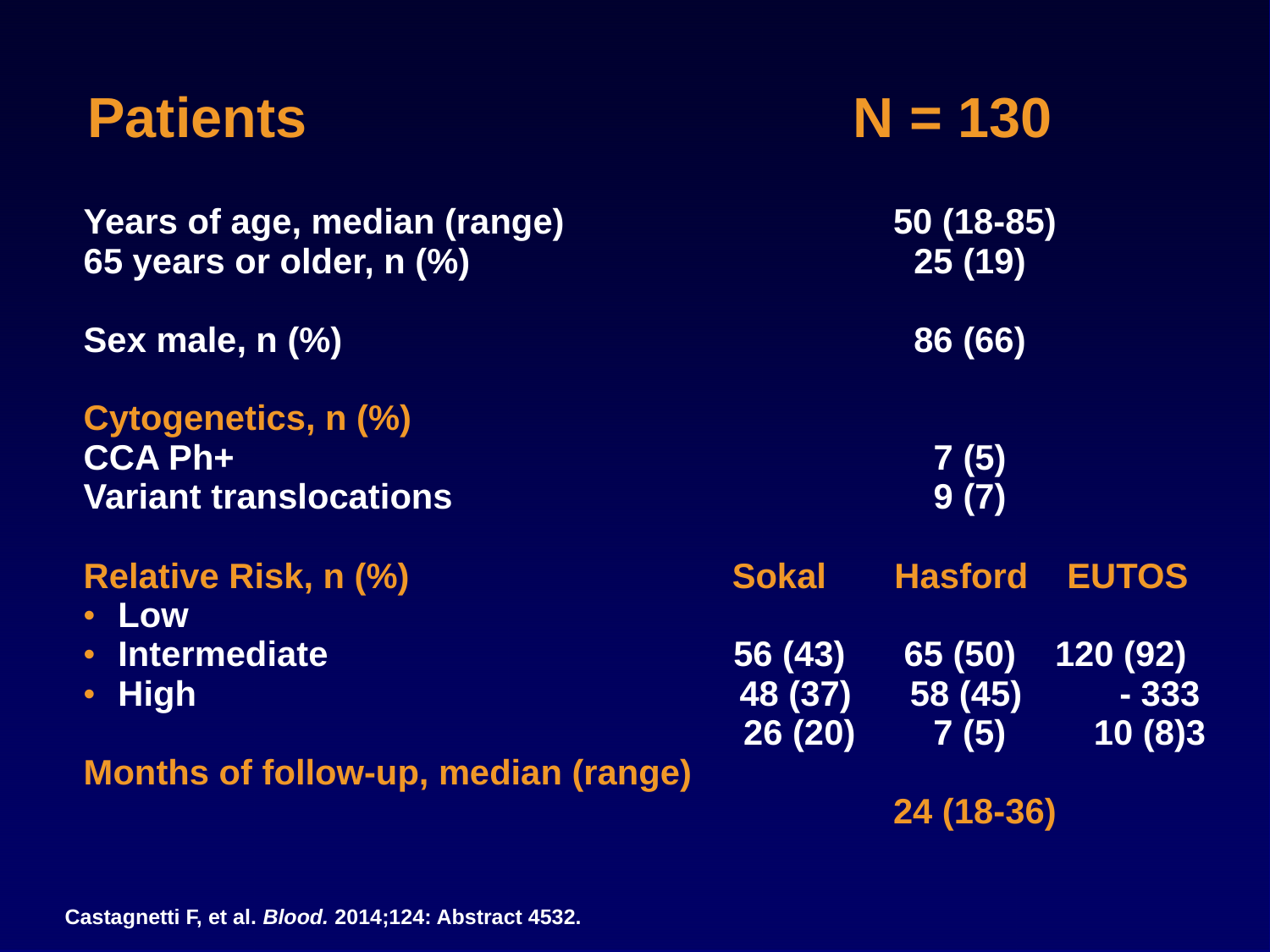

Patients                                   N = 130
| Years of age, median (range) 65 years or older, n (%) Sex male, n (%) Cytogenetics, n (%) CCA Ph+ Variant translocations Relative Risk, n (%) Low Intermediate High Months of follow-up, median (range) | 50 (18-85) 25 (19) 86 (66) 7 (5) 9 (7) Sokal Hasford EUTOS 56 (43) 65 (50) 120 (92) 48 (37) 58 (45) - 333 26 (20) 7 (5) 10 (8)3 24 (18-36) |
| --- | --- |
Castagnetti F, et al. Blood. 2014;124: Abstract 4532.